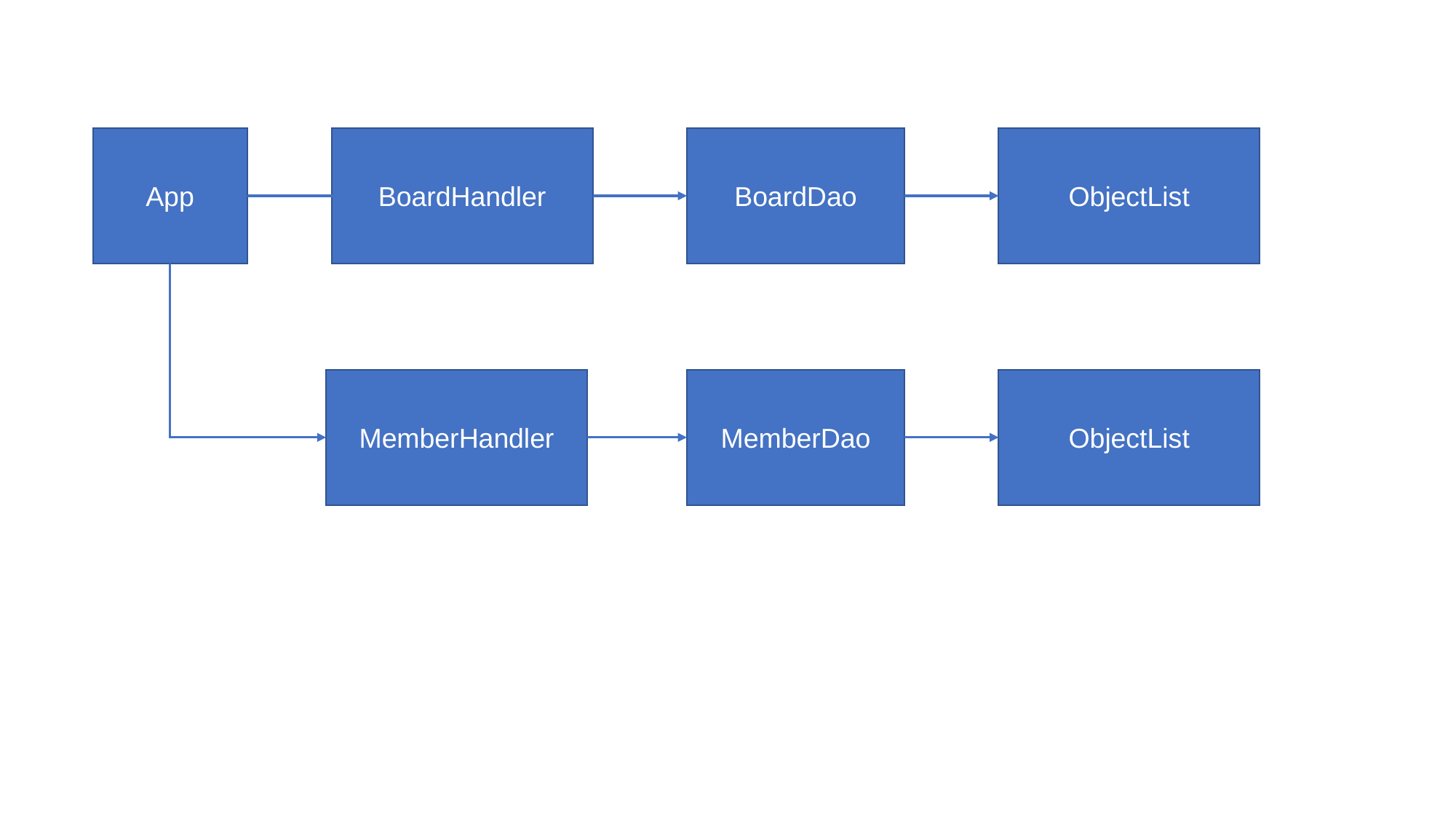

App
BoardHandler
BoardDao
ObjectList
MemberHandler
MemberDao
ObjectList